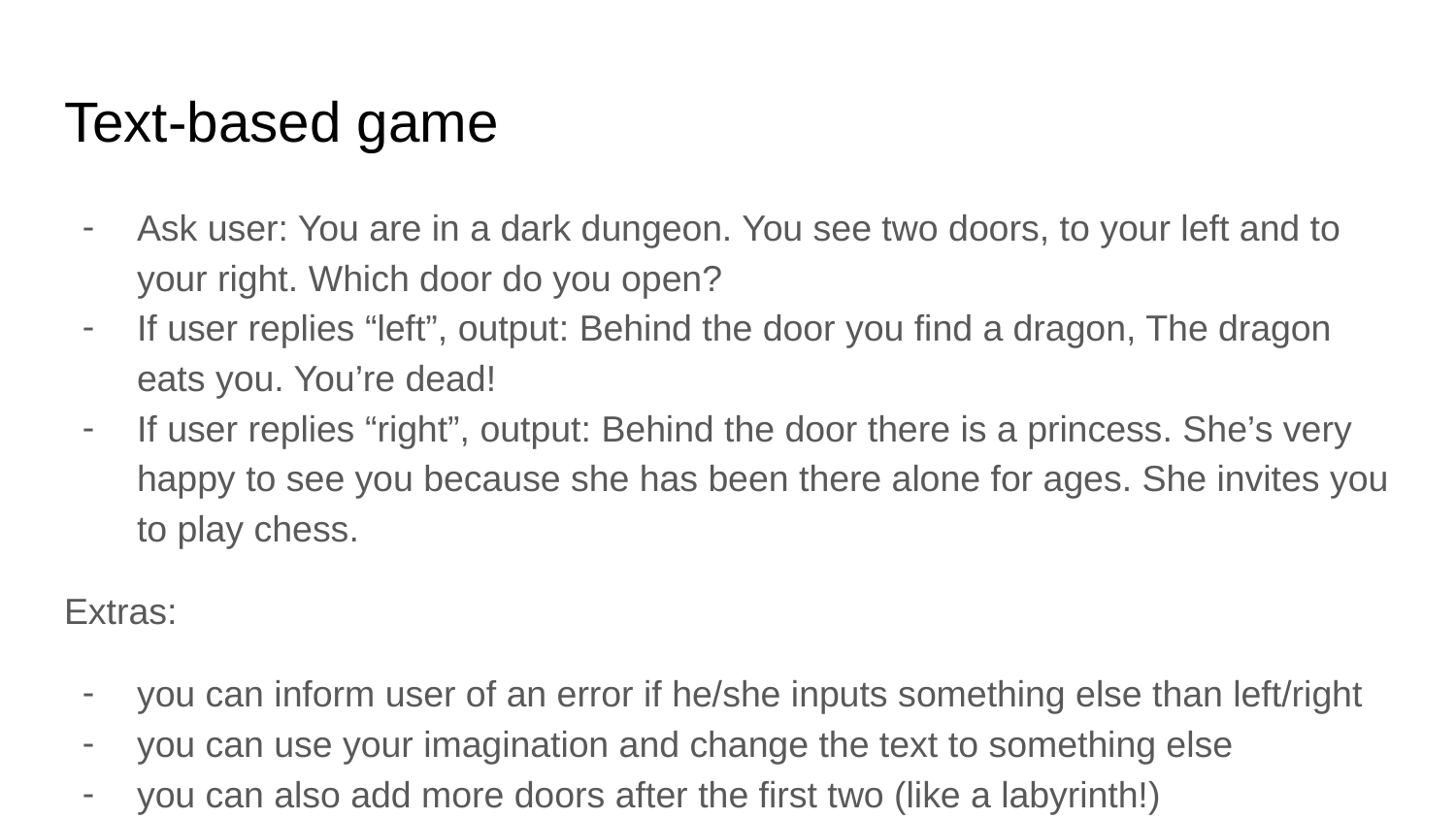

# Text-based game
Ask user: You are in a dark dungeon. You see two doors, to your left and to your right. Which door do you open?
If user replies “left”, output: Behind the door you find a dragon, The dragon eats you. You’re dead!
If user replies “right”, output: Behind the door there is a princess. She’s very happy to see you because she has been there alone for ages. She invites you to play chess.
Extras:
you can inform user of an error if he/she inputs something else than left/right
you can use your imagination and change the text to something else
you can also add more doors after the first two (like a labyrinth!)